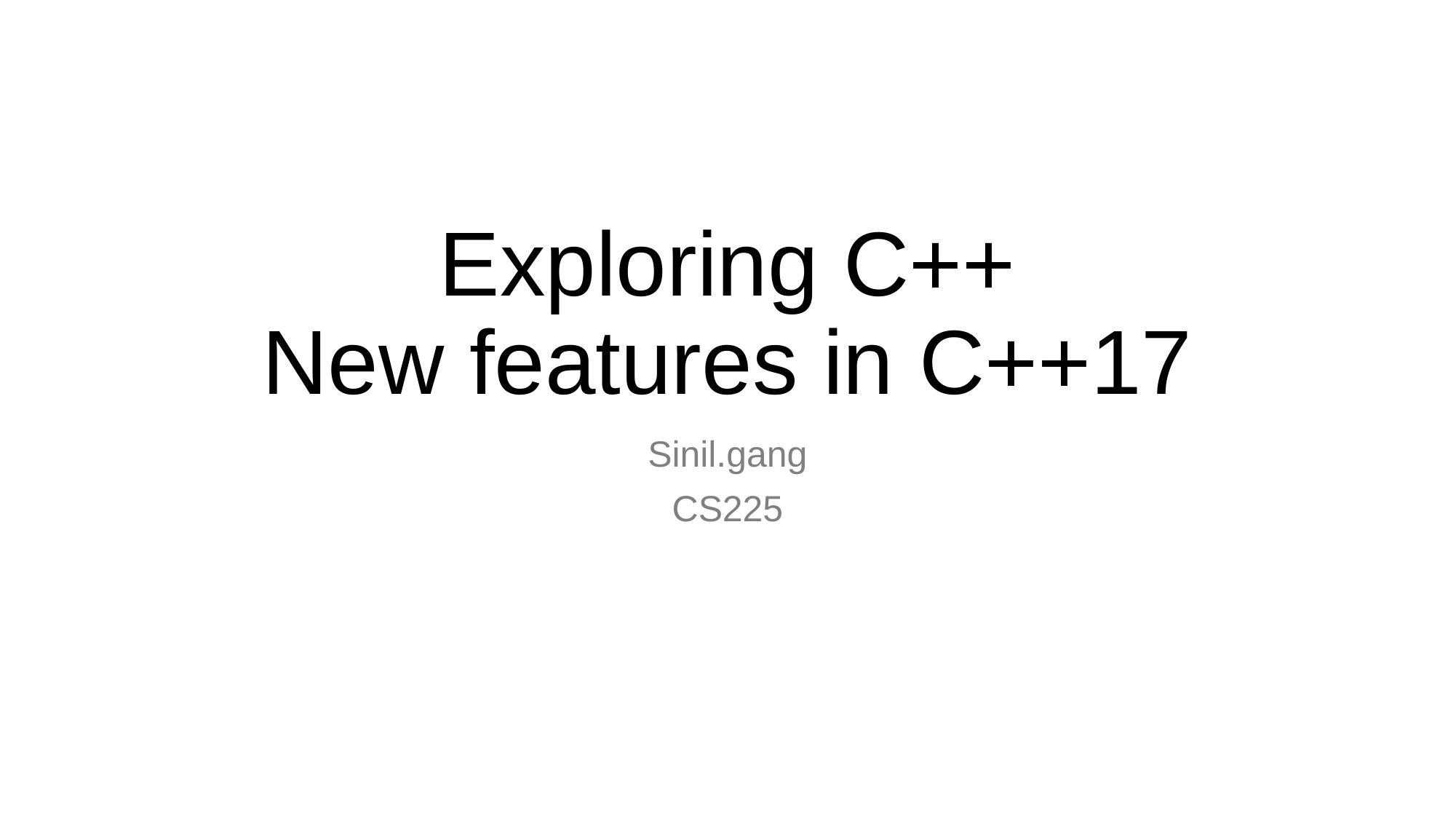

# Exploring C++ New features in C++17
Sinil.gang
CS225